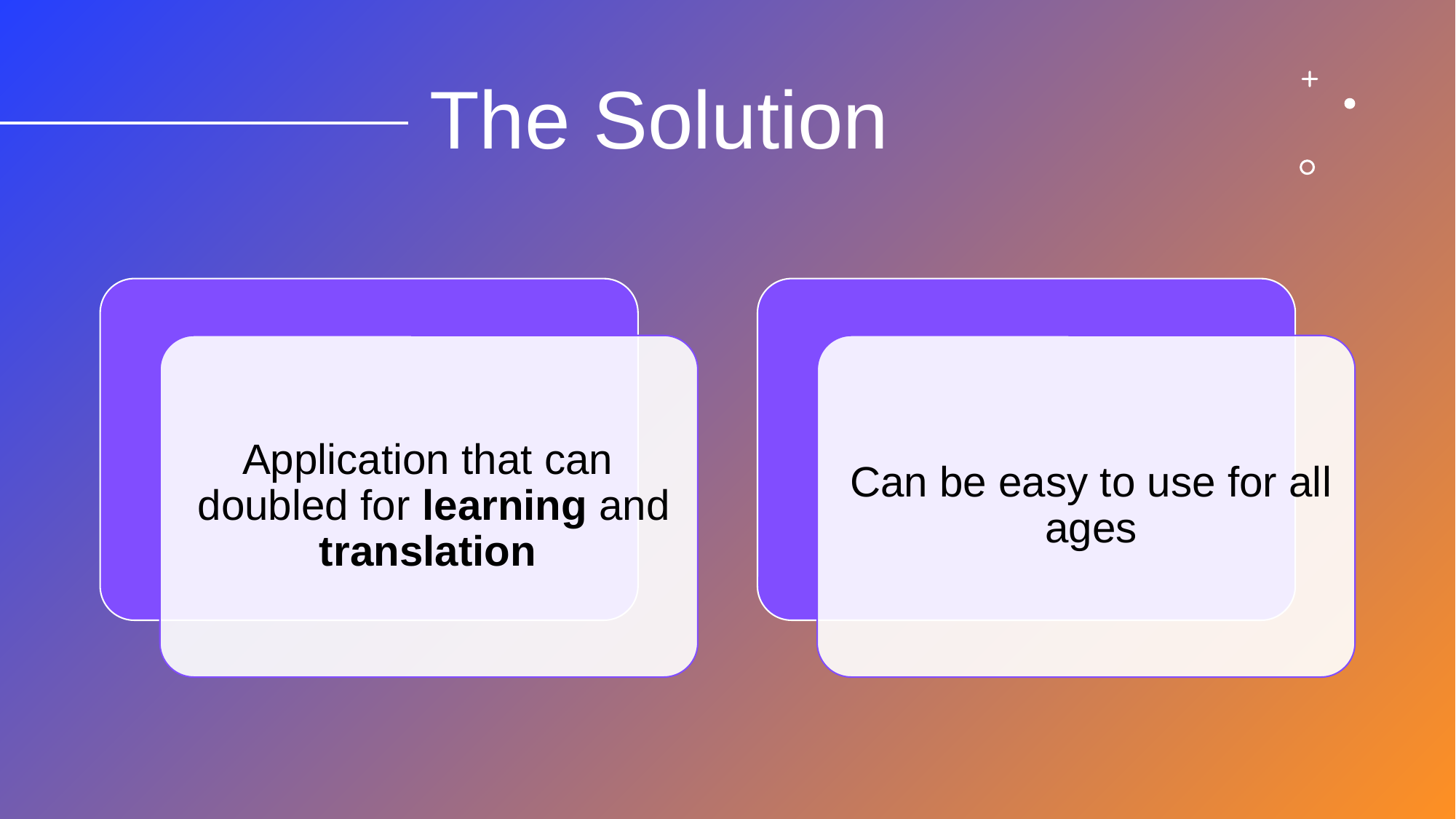

# The Solution

Application that can  doubled for learning and translation
Can be easy to use for all ages